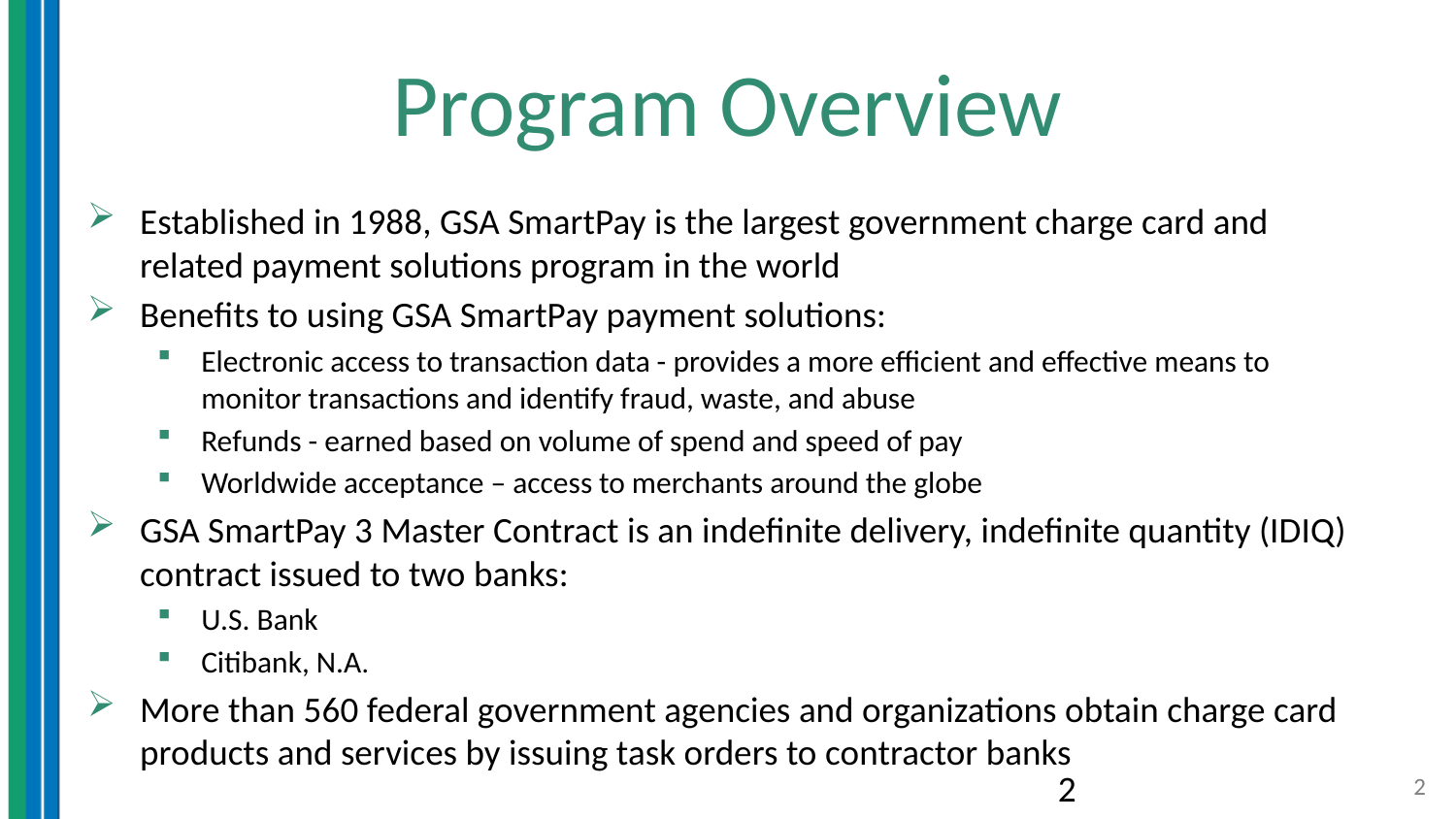

# Program Overview
Established in 1988, GSA SmartPay is the largest government charge card and related payment solutions program in the world
Benefits to using GSA SmartPay payment solutions:
Electronic access to transaction data - provides a more efficient and effective means to monitor transactions and identify fraud, waste, and abuse
Refunds - earned based on volume of spend and speed of pay
Worldwide acceptance – access to merchants around the globe
GSA SmartPay 3 Master Contract is an indefinite delivery, indefinite quantity (IDIQ) contract issued to two banks:
U.S. Bank
Citibank, N.A.
More than 560 federal government agencies and organizations obtain charge card products and services by issuing task orders to contractor banks

2